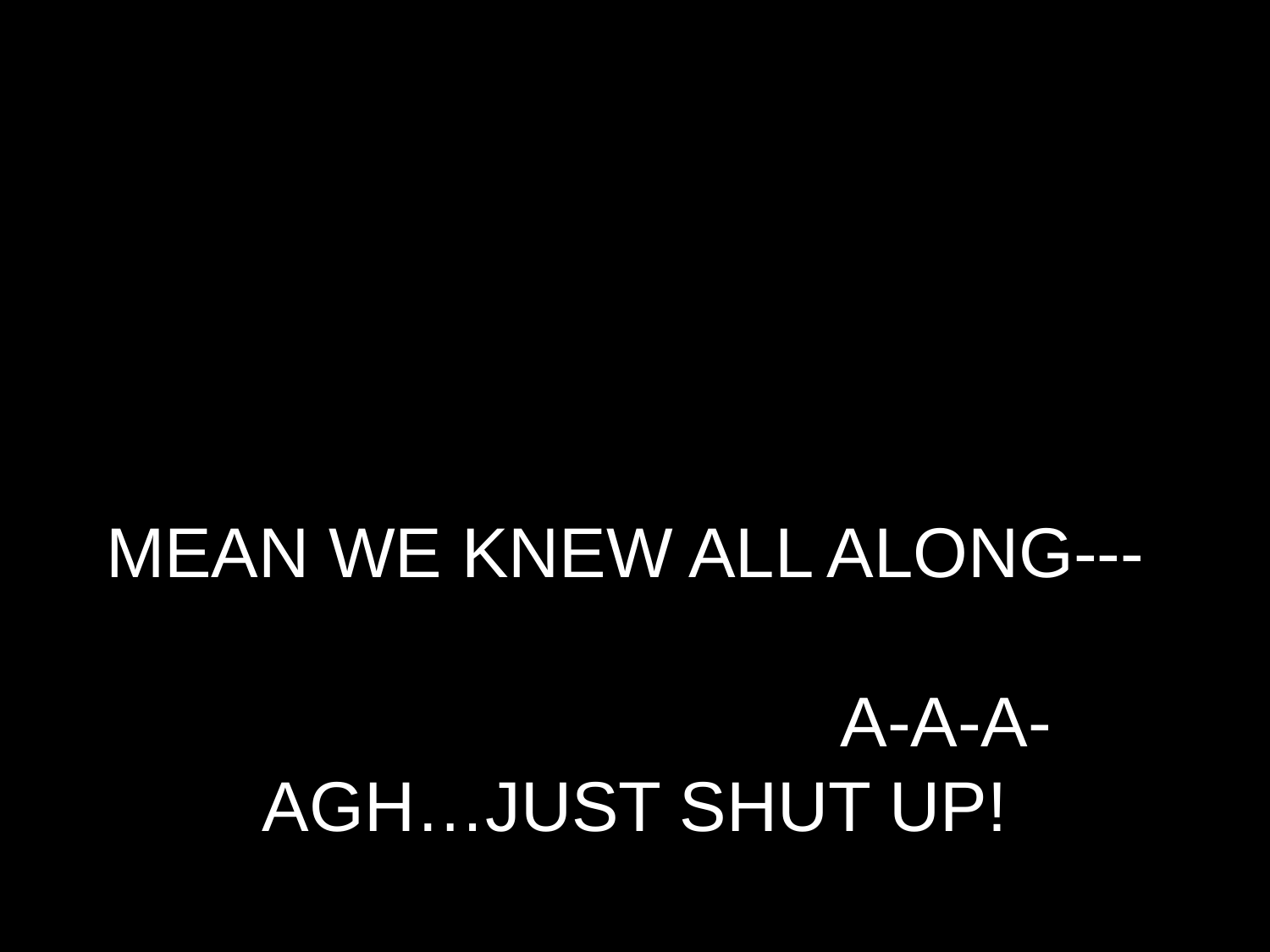

# MEAN WE KNEW ALL ALONG---                                                                                        A-A-A-AGH…JUST SHUT UP!